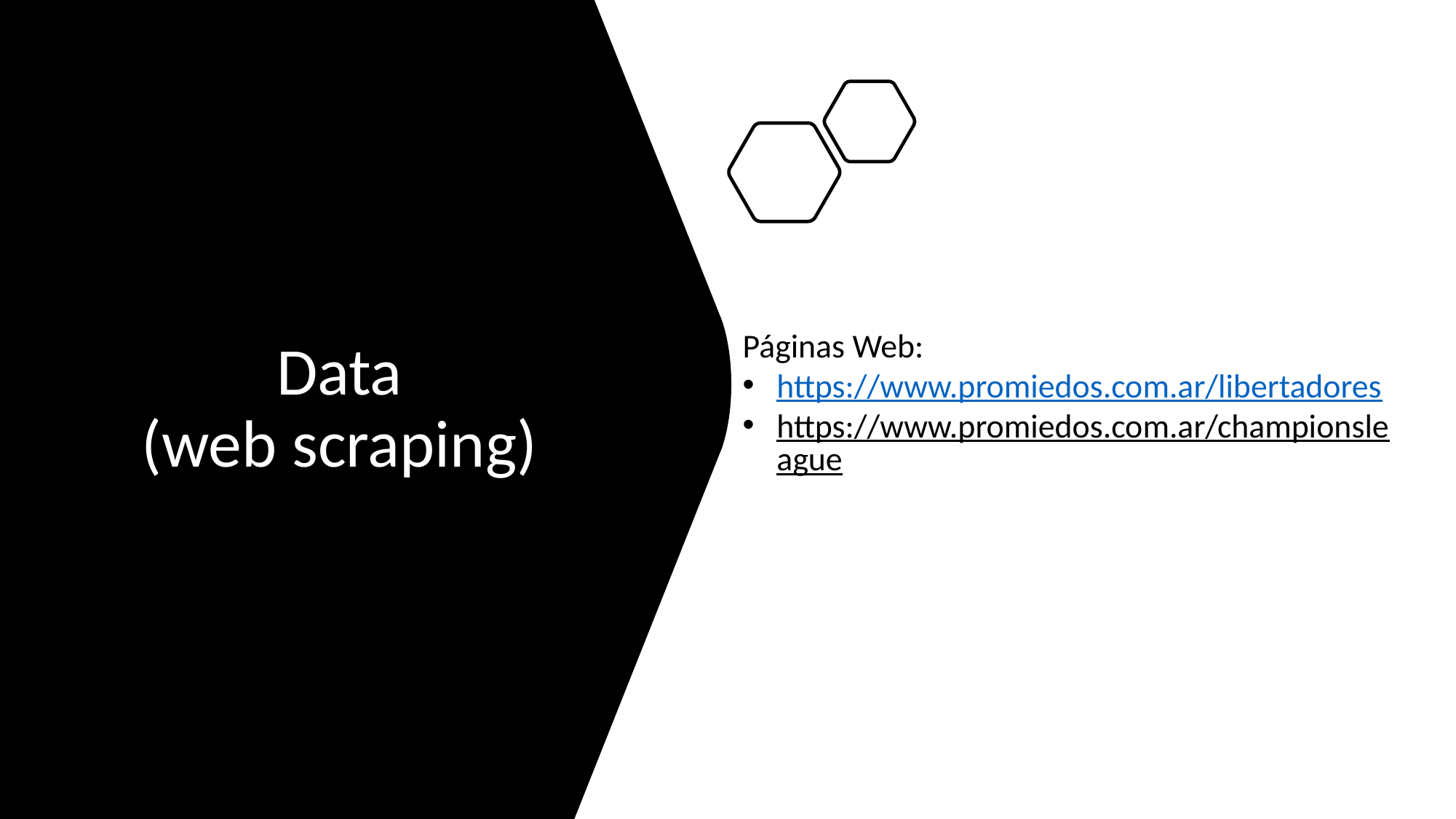

# Data (web scraping)

Páginas Web:
https://www.promiedos.com.ar/libertadores
https://www.promiedos.com.ar/championsleague